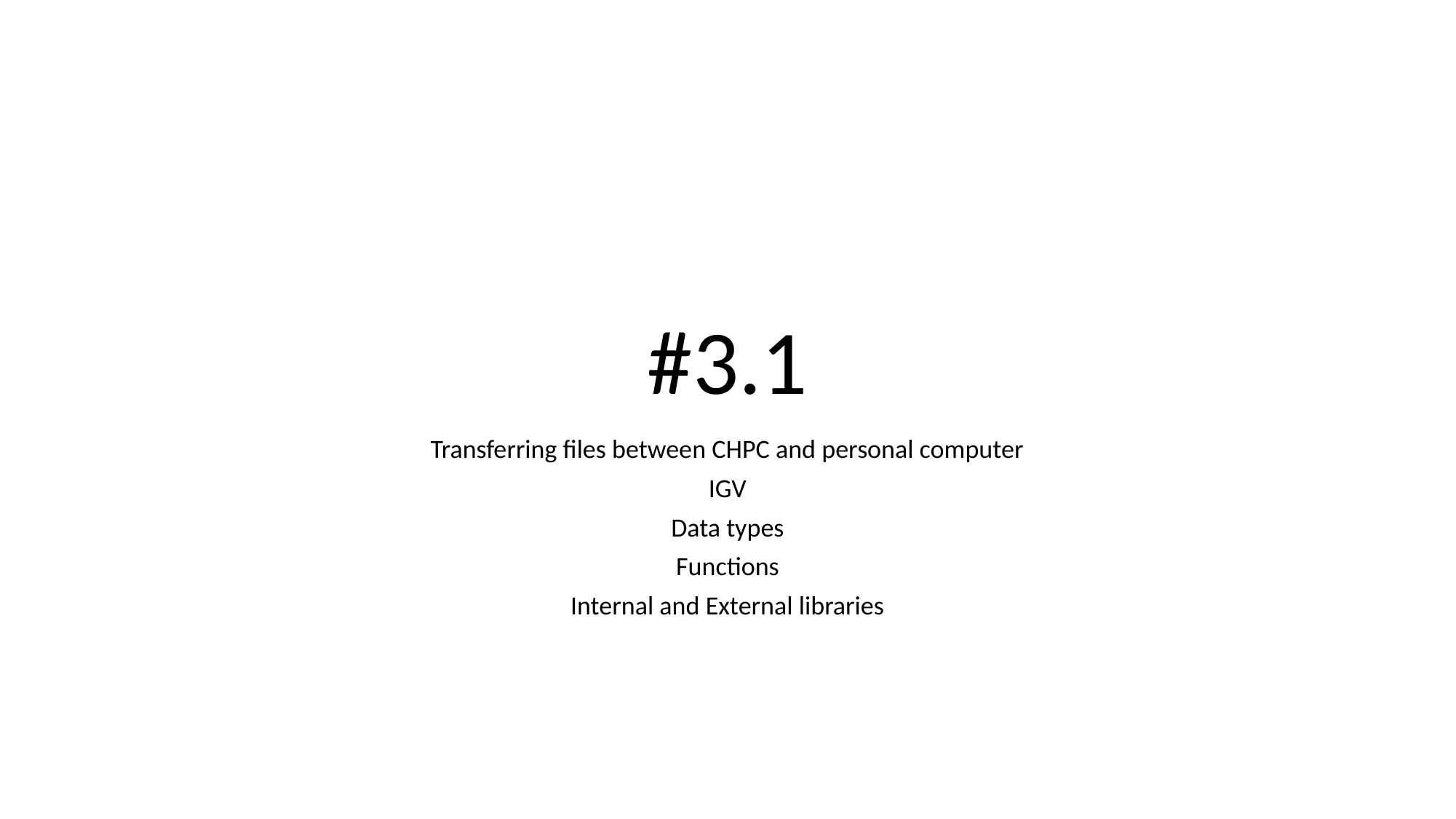

# #3.1
Transferring files between CHPC and personal computer
IGV
Data types
Functions
Internal and External libraries